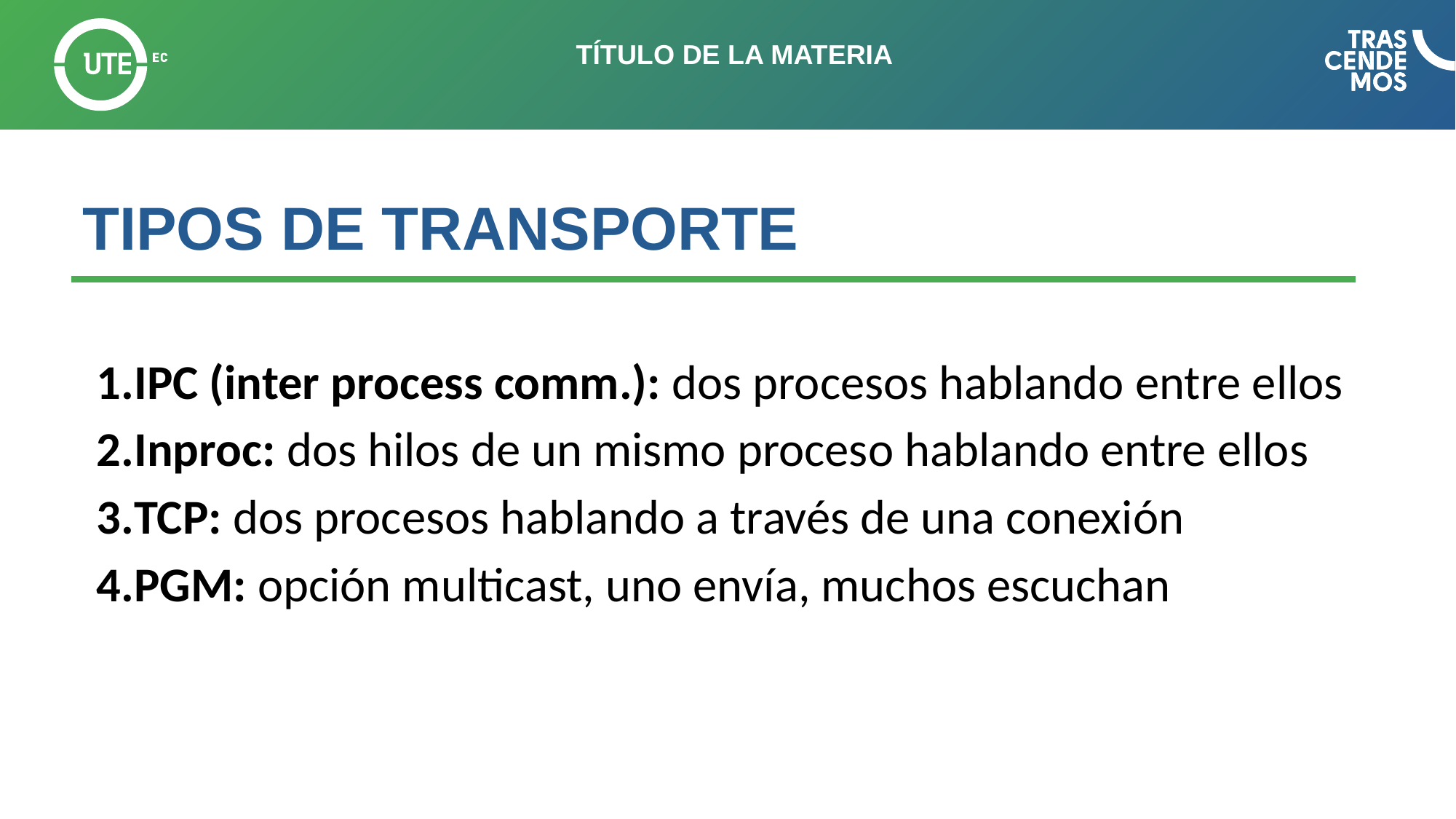

# TIPOS DE TRANSPORTE
IPC (inter process comm.): dos procesos hablando entre ellos
Inproc: dos hilos de un mismo proceso hablando entre ellos
TCP: dos procesos hablando a través de una conexión
PGM: opción multicast, uno envía, muchos escuchan